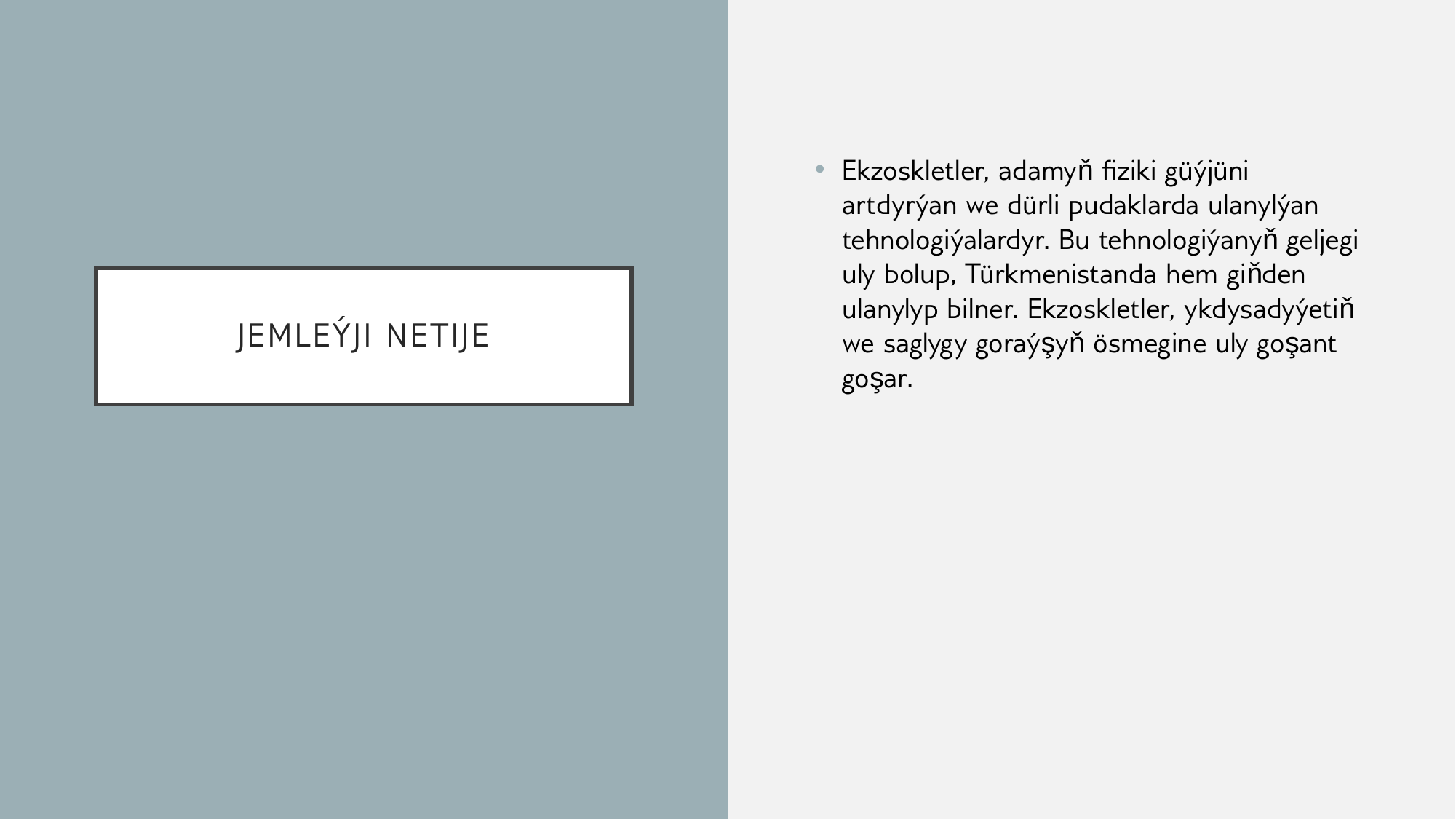

Ekzoskletler, adamyň fiziki güýjüni artdyrýan we dürli pudaklarda ulanylýan tehnologiýalardyr. Bu tehnologiýanyň geljegi uly bolup, Türkmenistanda hem giňden ulanylyp bilner. Ekzoskletler, ykdysadyýetiň we saglygy goraýşyň ösmegine uly goşant goşar.
# Jemleýji Netije